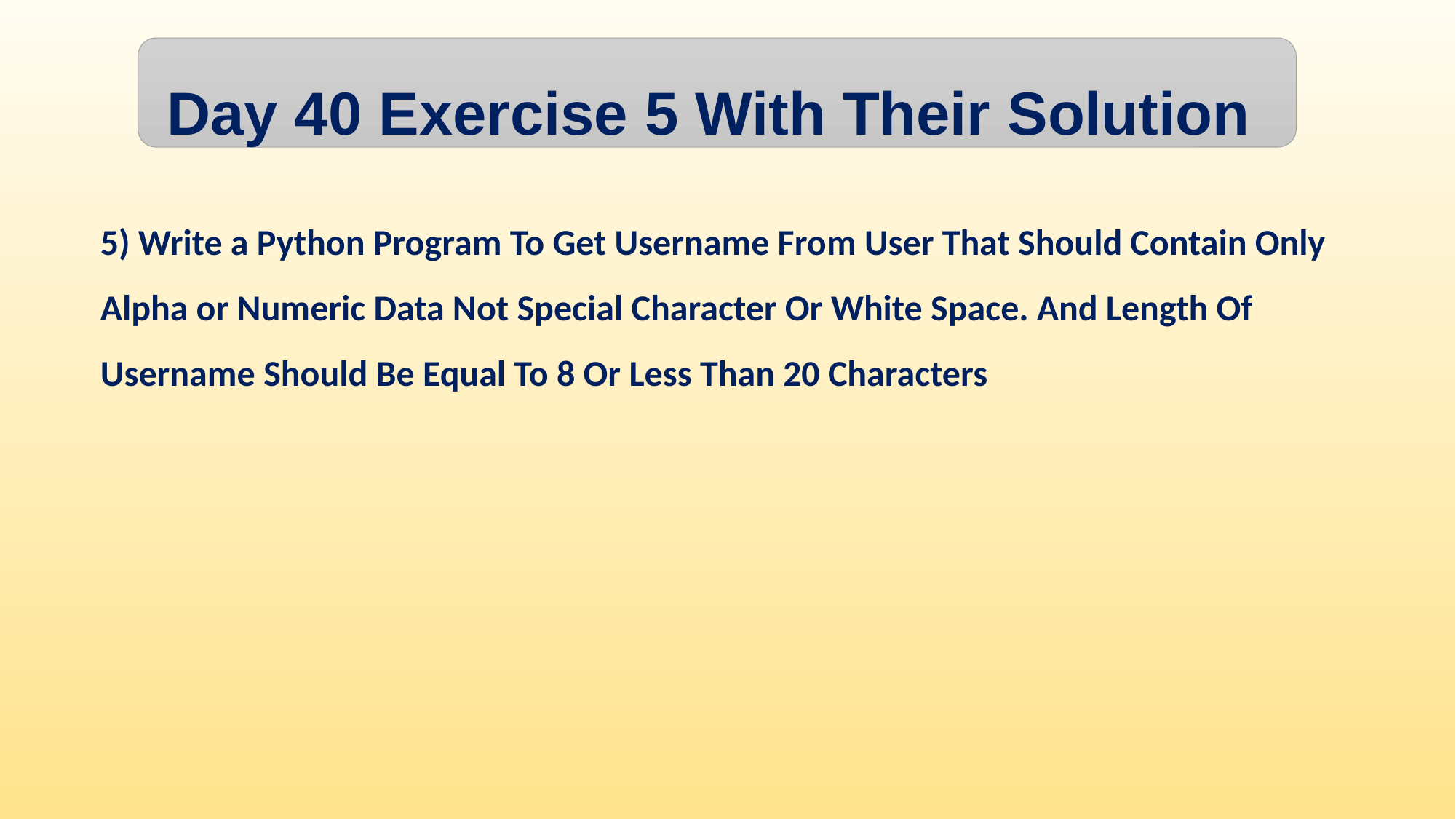

Day 40 Exercise 5 With Their Solution
5) Write a Python Program To Get Username From User That Should Contain Only Alpha or Numeric Data Not Special Character Or White Space. And Length Of Username Should Be Equal To 8 Or Less Than 20 Characters